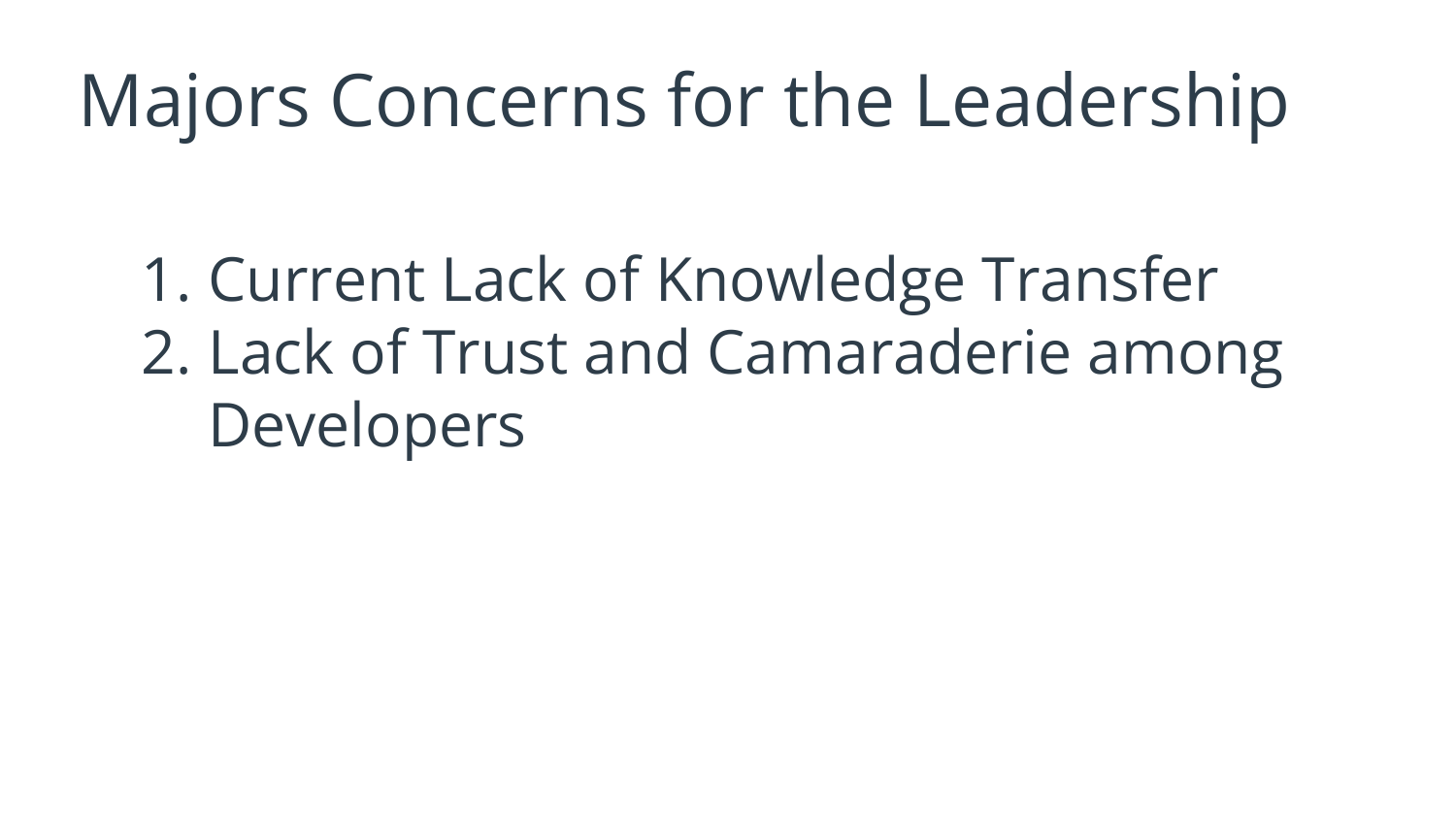

# Majors Concerns for the Leadership
Current Lack of Knowledge Transfer
Lack of Trust and Camaraderie among Developers